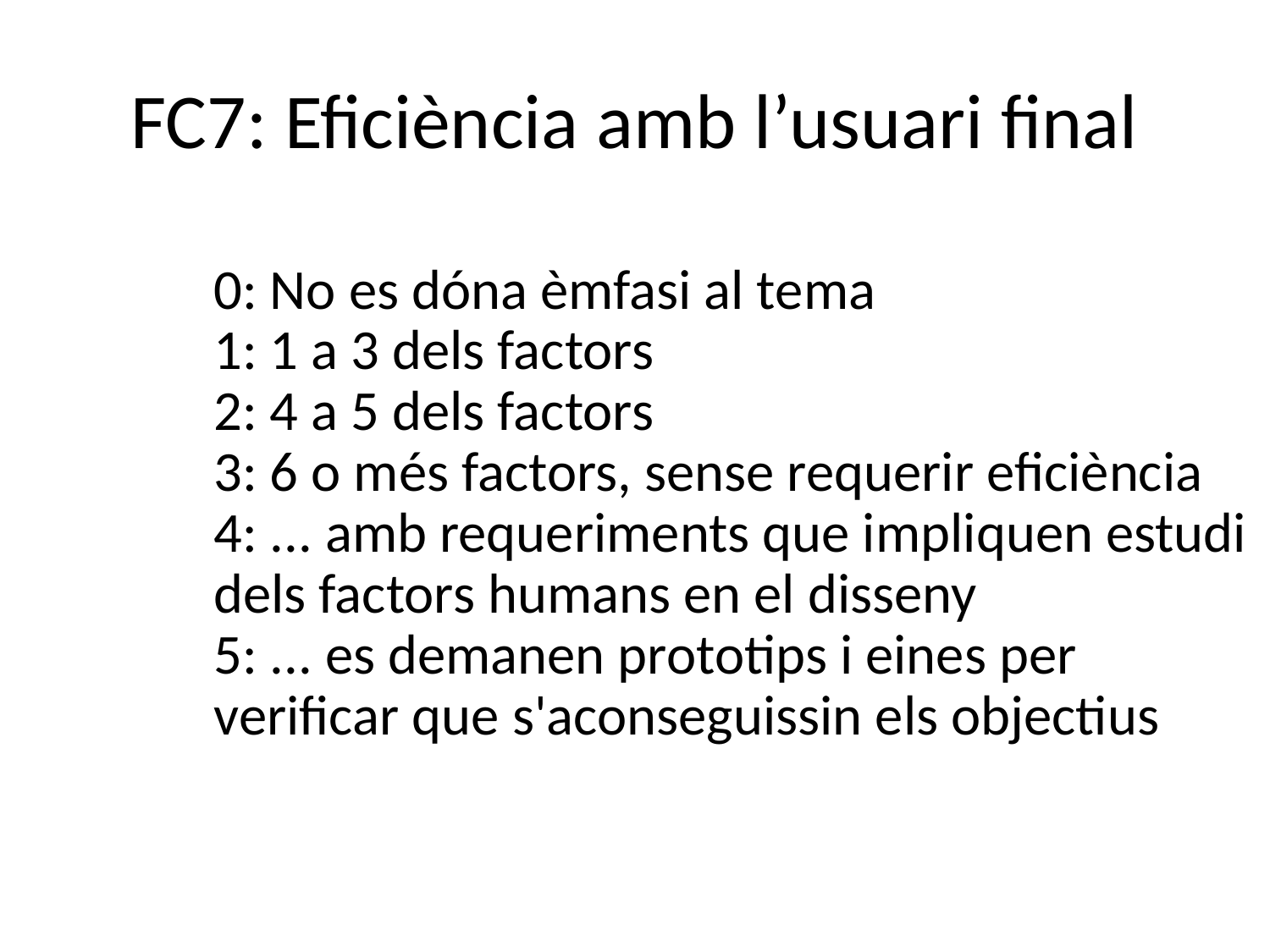

# FC7: Eficiència amb l’usuari final
0: No es dóna èmfasi al tema
1: 1 a 3 dels factors
2: 4 a 5 dels factors
3: 6 o més factors, sense requerir eficiència
4: ... amb requeriments que impliquen estudi dels factors humans en el disseny
5: ... es demanen prototips i eines per verificar que s'aconseguissin els objectius